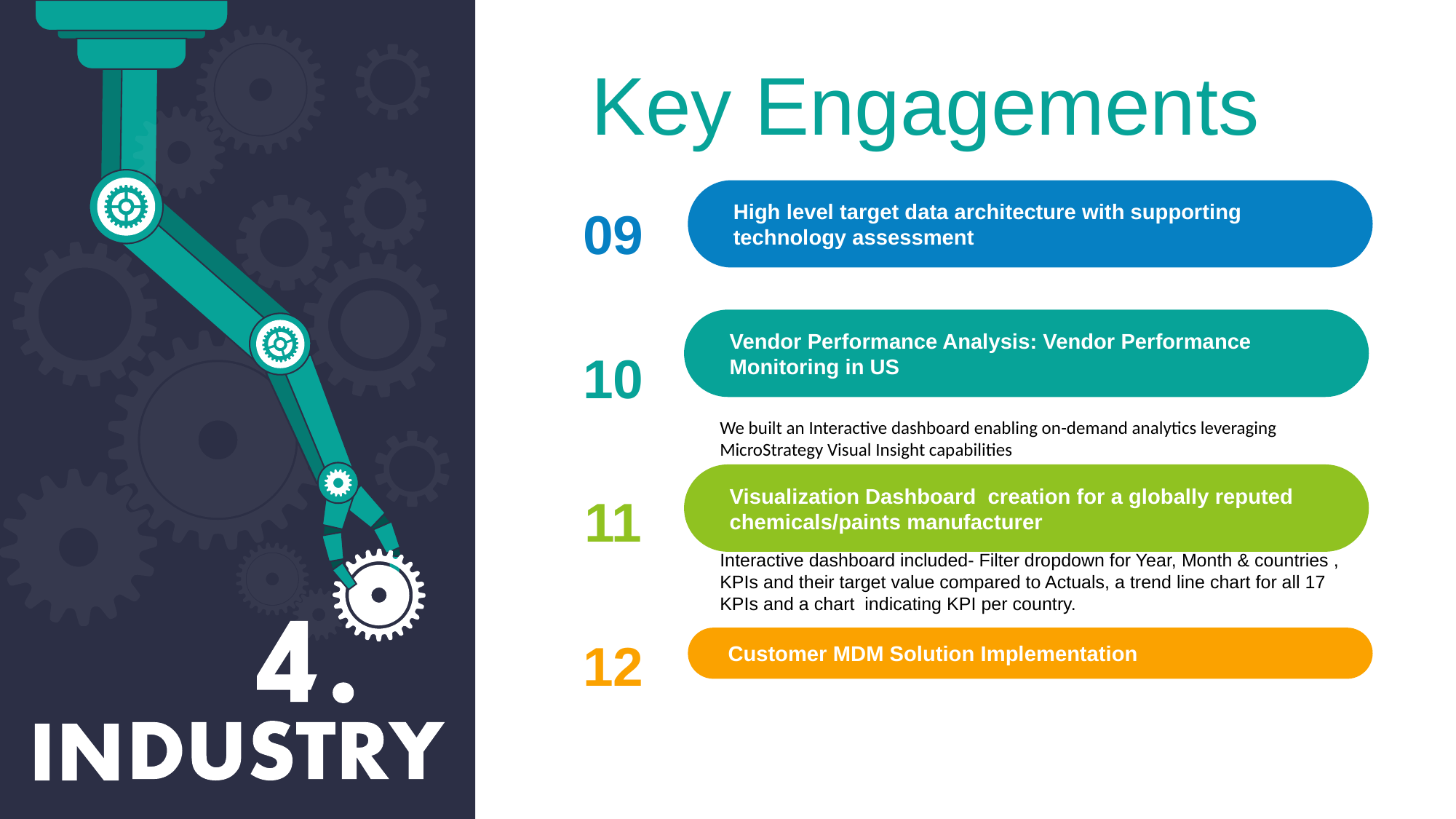

Key Engagements
High level target data architecture with supporting technology assessment
09
Vendor Performance Analysis: Vendor Performance Monitoring in US
We built an Interactive dashboard enabling on-demand analytics leveraging MicroStrategy Visual Insight capabilities
10
Visualization Dashboard  creation for a globally reputed chemicals/paints manufacturer
Interactive dashboard included- Filter dropdown for Year, Month & countries , KPIs and their target value compared to Actuals, a trend line chart for all 17 KPIs and a chart  indicating KPI per country.
11
12
Customer MDM Solution Implementation